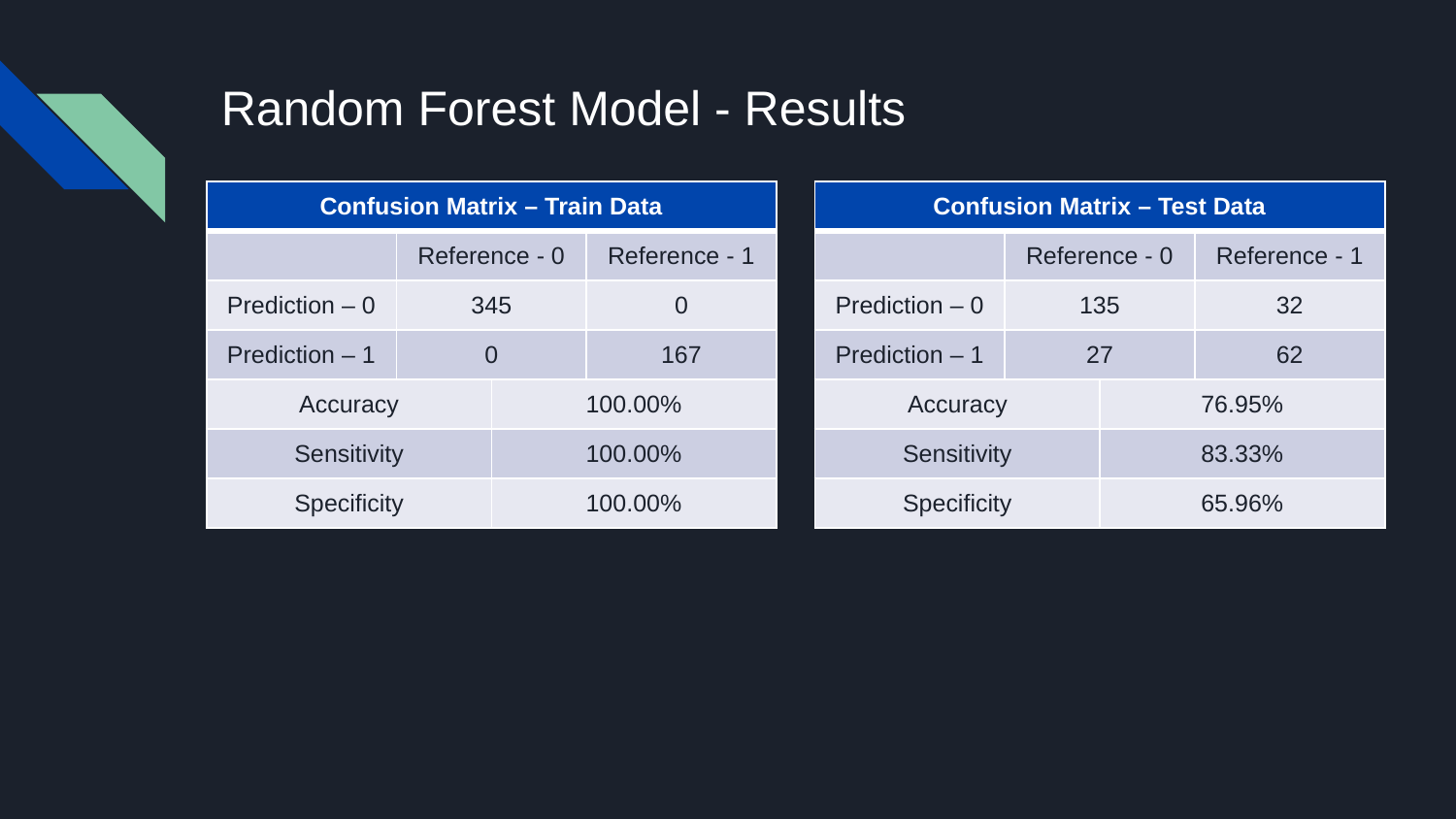

# Random Forest Model - Results
| Confusion Matrix – Train Data |  |  |  |
| --- | --- | --- | --- |
|  | Reference - 0 |  | Reference - 1 |
| Prediction – 0 | 345 |  | 0 |
| Prediction – 1 | 0 |  | 167 |
| Accuracy |  | 100.00% |  |
| Sensitivity |  | 100.00% |  |
| Specificity |  | 100.00% |  |
| Confusion Matrix – Test Data |  |  |  |
| --- | --- | --- | --- |
|  | Reference - 0 |  | Reference - 1 |
| Prediction – 0 | 135 |  | 32 |
| Prediction – 1 | 27 |  | 62 |
| Accuracy |  | 76.95% |  |
| Sensitivity |  | 83.33% |  |
| Specificity |  | 65.96% |  |